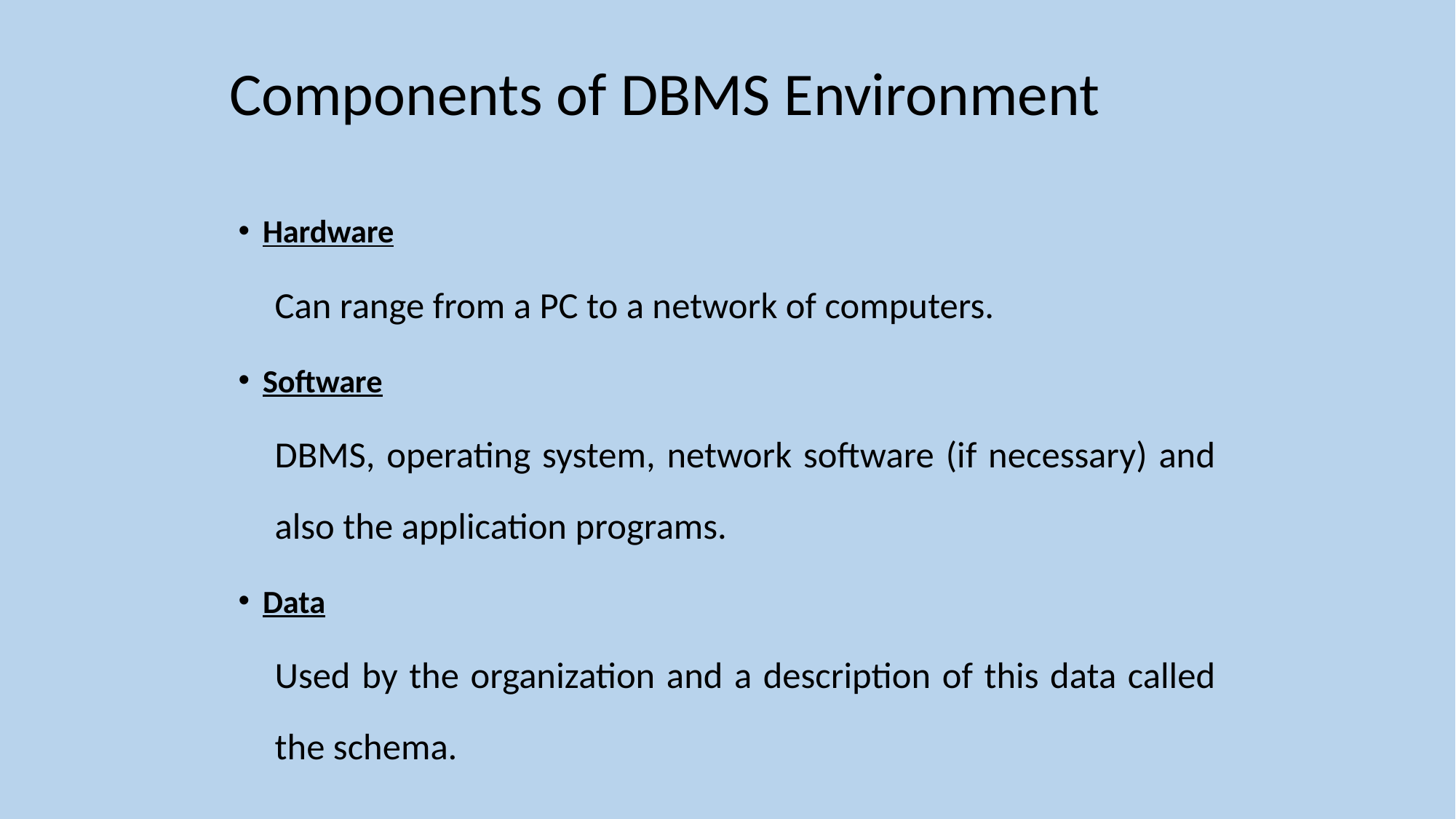

# Components of DBMS Environment
Hardware
	Can range from a PC to a network of computers.
Software
	DBMS, operating system, network software (if necessary) and also the application programs.
Data
	Used by the organization and a description of this data called the schema.